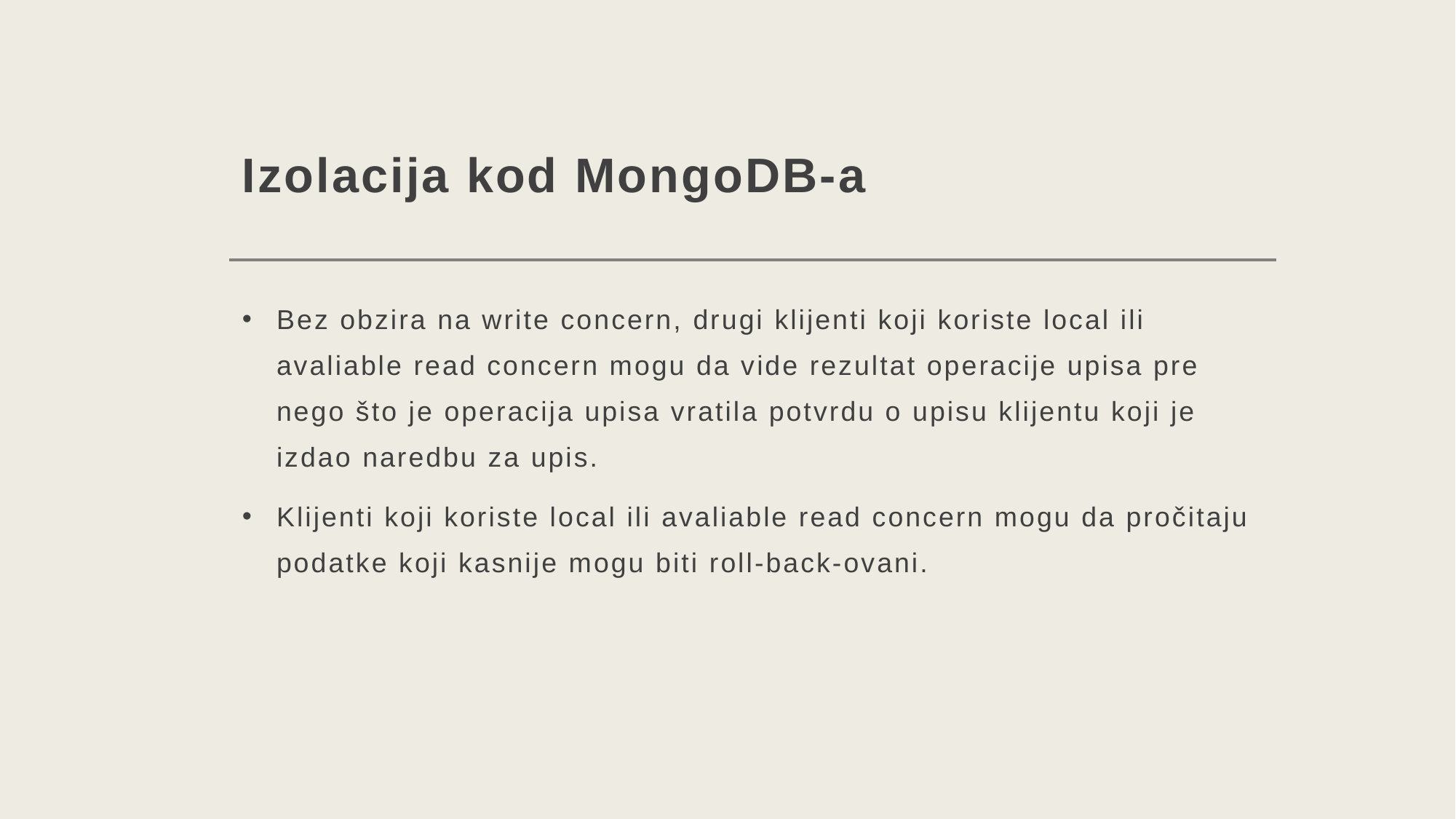

# Izolacija kod MongoDB-a
Bez obzira na write concern, drugi klijenti koji koriste local ili avaliable read concern mogu da vide rezultat operacije upisa pre nego što je operacija upisa vratila potvrdu o upisu klijentu koji je izdao naredbu za upis.
Klijenti koji koriste local ili avaliable read concern mogu da pročitaju podatke koji kasnije mogu biti roll-back-ovani.